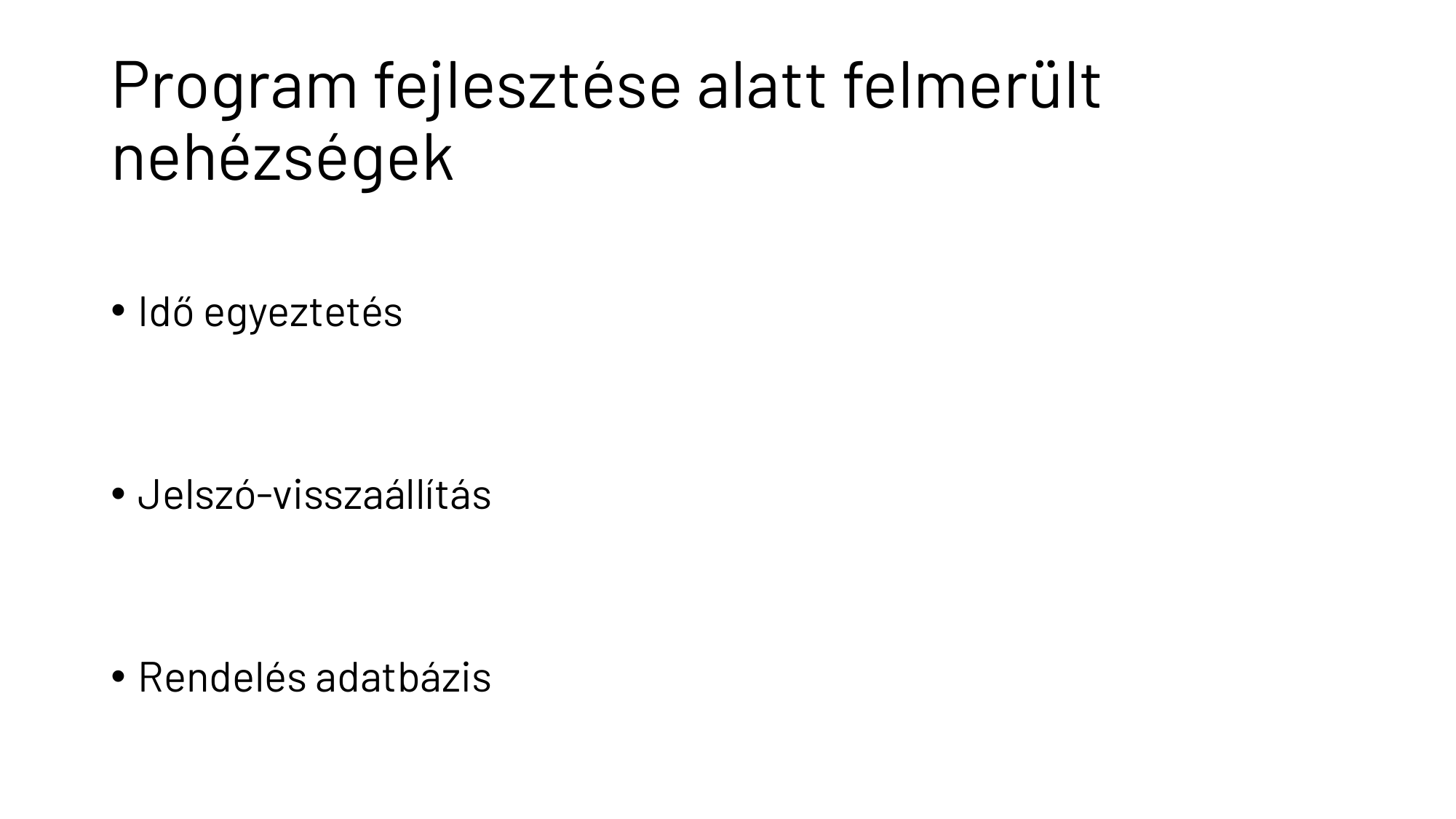

# Program fejlesztése alatt felmerült nehézségek

Idő egyeztetés

Jelszó-visszaállítás

Rendelés adatbázis